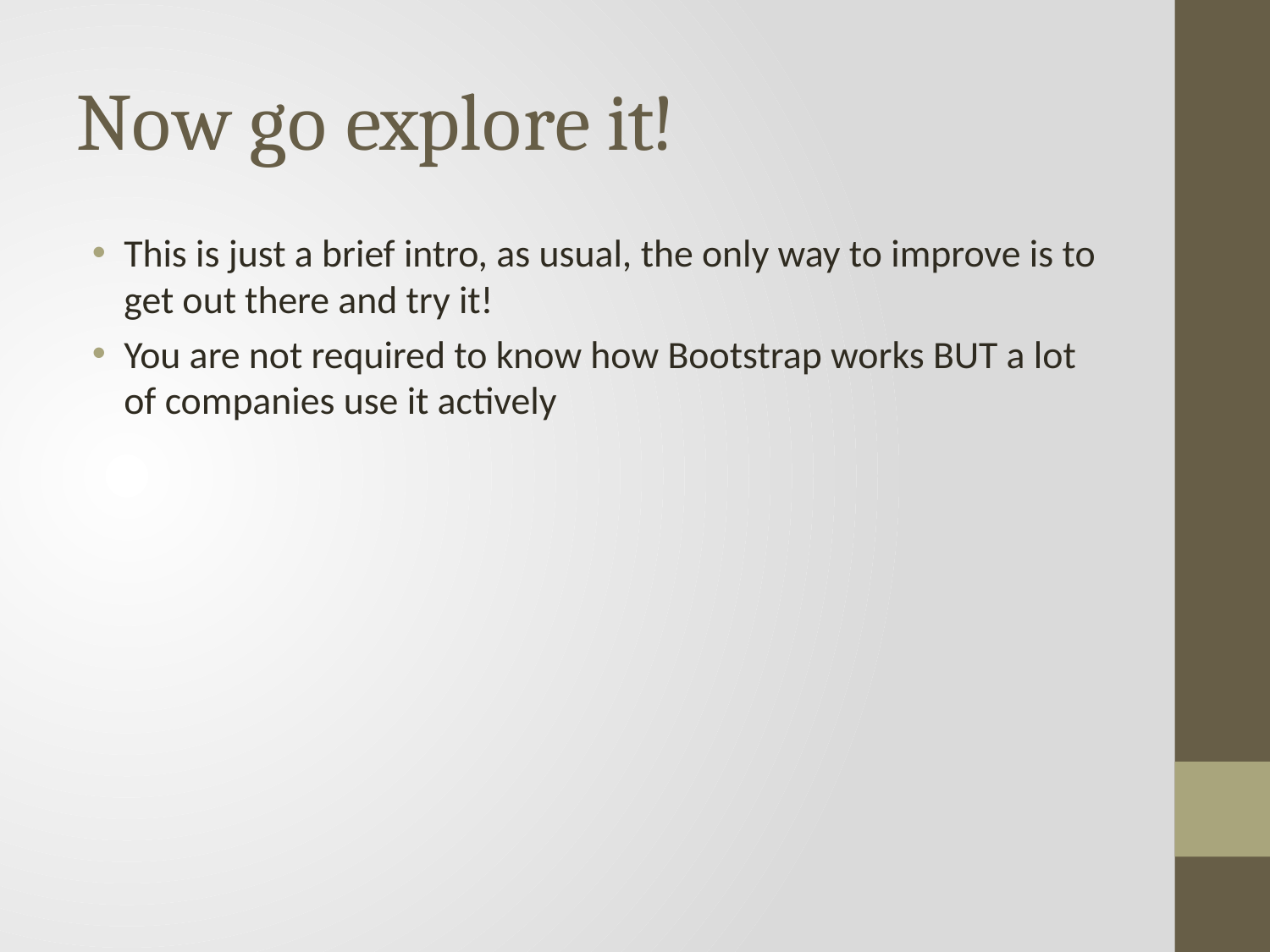

# Now go explore it!
This is just a brief intro, as usual, the only way to improve is to get out there and try it!
You are not required to know how Bootstrap works BUT a lot of companies use it actively